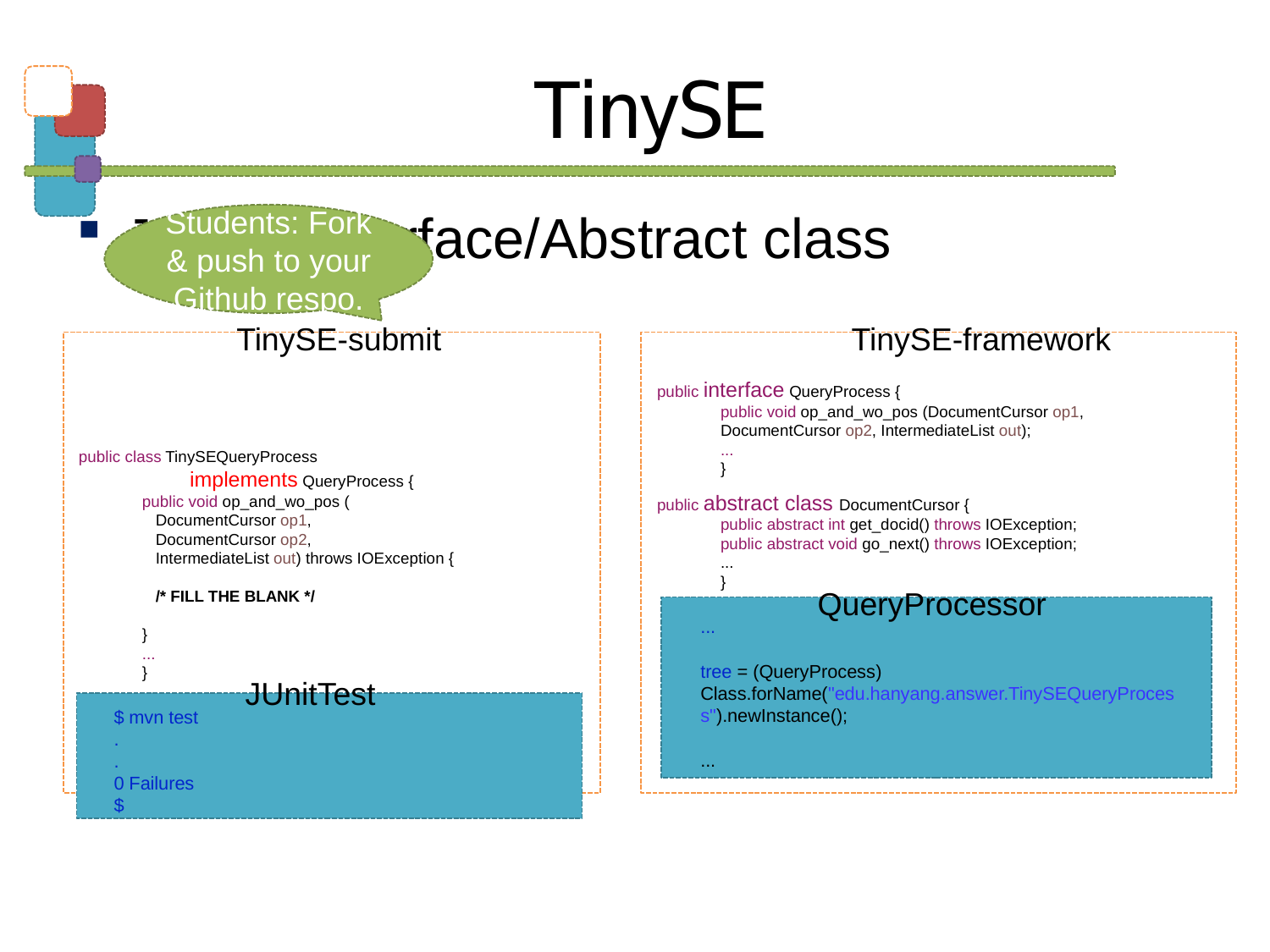

# TinySE
Java – Interface/Abstract class

Students: Fork & push to your Github respo.
 TinySE-framework
 TinySE-submit

public interface QueryProcess {
public void op_and_wo_pos (DocumentCursor op1, DocumentCursor op2, IntermediateList out);
...
}
public class TinySEQueryProcess
                         implements QueryProcess {
public void op_and_wo_pos (
   DocumentCursor op1,
   DocumentCursor op2,
   IntermediateList out) throws IOException {

   /* FILL THE BLANK */

}
...
}
public abstract class DocumentCursor {
public abstract int get_docid() throws IOException;
public abstract void go_next() throws IOException;
...
}
QueryProcessor

...

tree = (QueryProcess) Class.forName("edu.hanyang.answer.TinySEQueryProcess").newInstance();

...
JUnitTest

$ mvn test
.
.
0 Failures
$